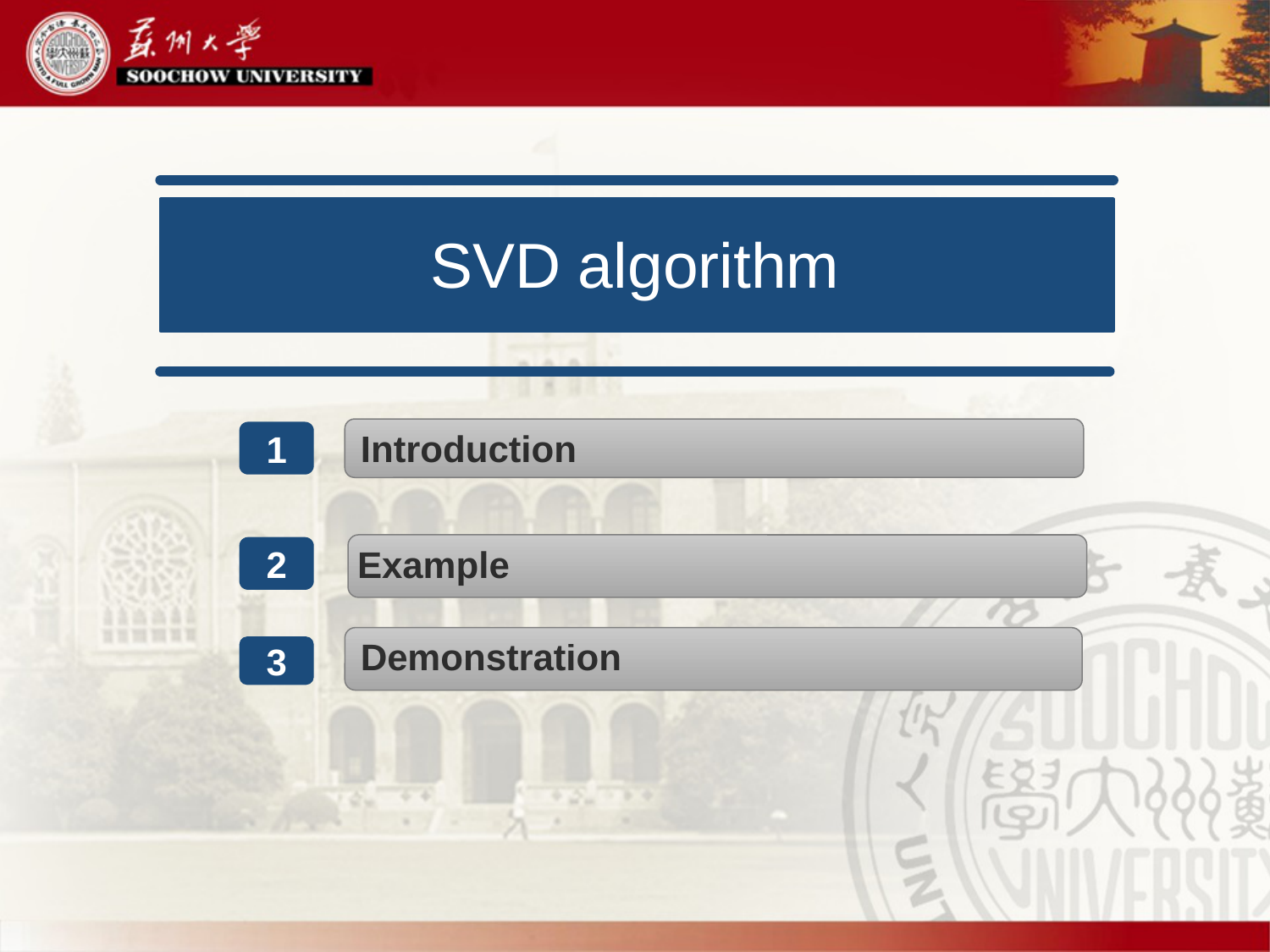

SVD algorithm
Introduction

1

Example
2

Demonstration
3